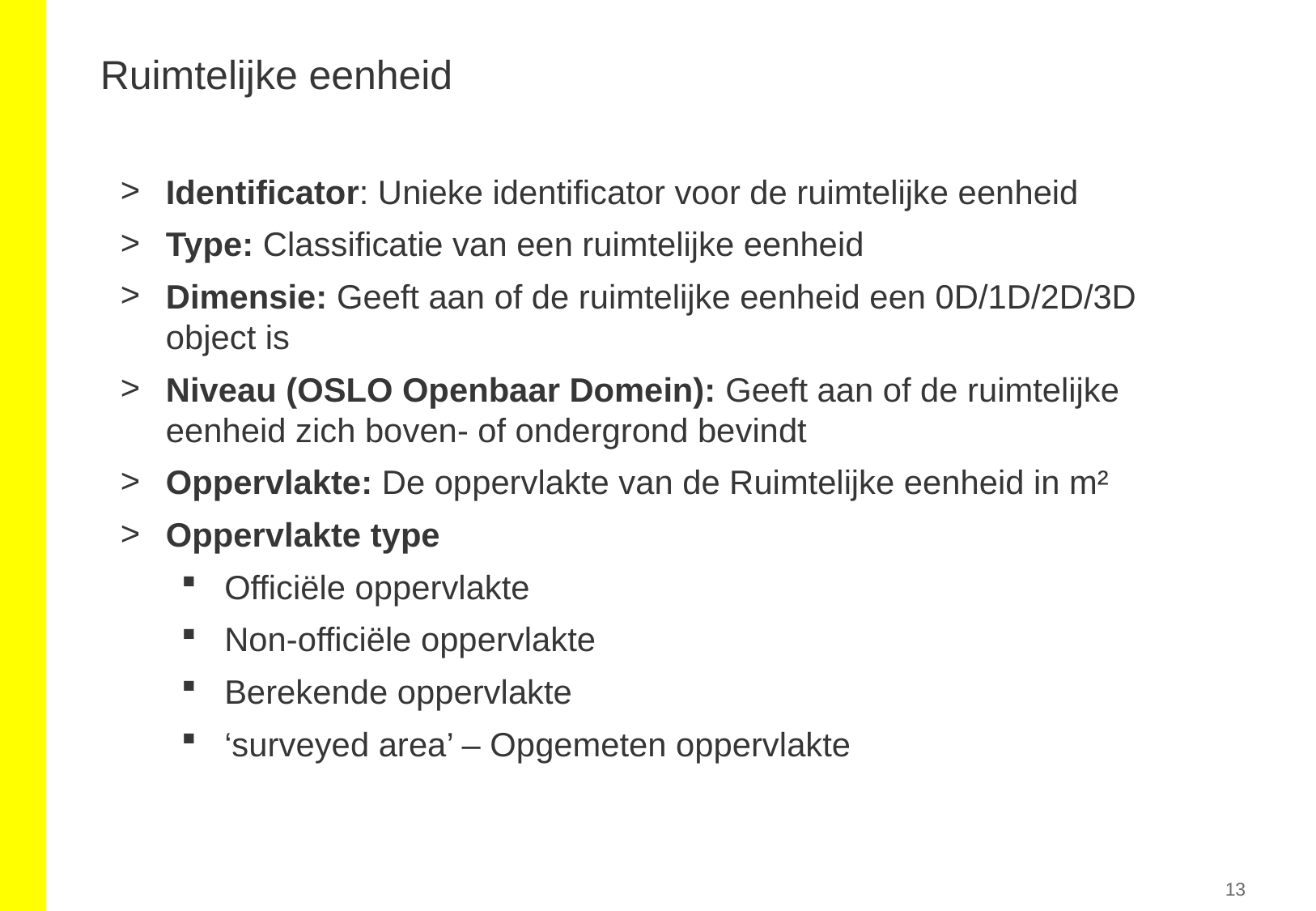

# Ruimtelijke eenheid

Identificator: Unieke identificator voor de ruimtelijke eenheid
Type: Classificatie van een ruimtelijke eenheid
Dimensie: Geeft aan of de ruimtelijke eenheid een 0D/1D/2D/3D object is
Niveau (OSLO Openbaar Domein): Geeft aan of de ruimtelijke eenheid zich boven- of ondergrond bevindt
Oppervlakte: De oppervlakte van de Ruimtelijke eenheid in m²
Oppervlakte type
Officiële oppervlakte
Non-officiële oppervlakte
Berekende oppervlakte
‘surveyed area’ – Opgemeten oppervlakte

13